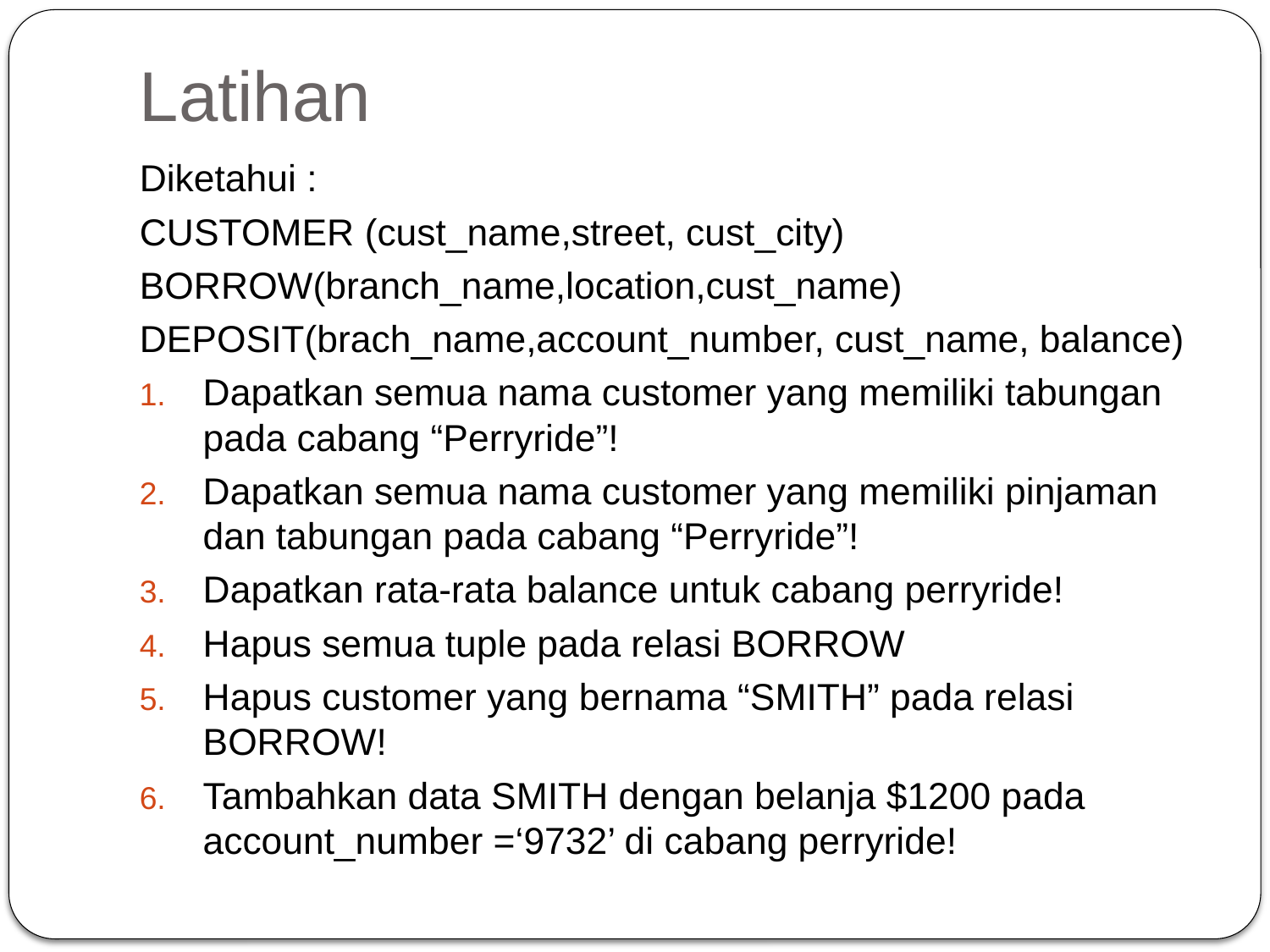

# Latihan
Diketahui :
CUSTOMER (cust_name,street, cust_city)
BORROW(branch_name,location,cust_name)
DEPOSIT(brach_name,account_number, cust_name, balance)
Dapatkan semua nama customer yang memiliki tabungan pada cabang “Perryride”!
Dapatkan semua nama customer yang memiliki pinjaman dan tabungan pada cabang “Perryride”!
Dapatkan rata-rata balance untuk cabang perryride!
Hapus semua tuple pada relasi BORROW
Hapus customer yang bernama “SMITH” pada relasi BORROW!
Tambahkan data SMITH dengan belanja $1200 pada account_number =‘9732’ di cabang perryride!